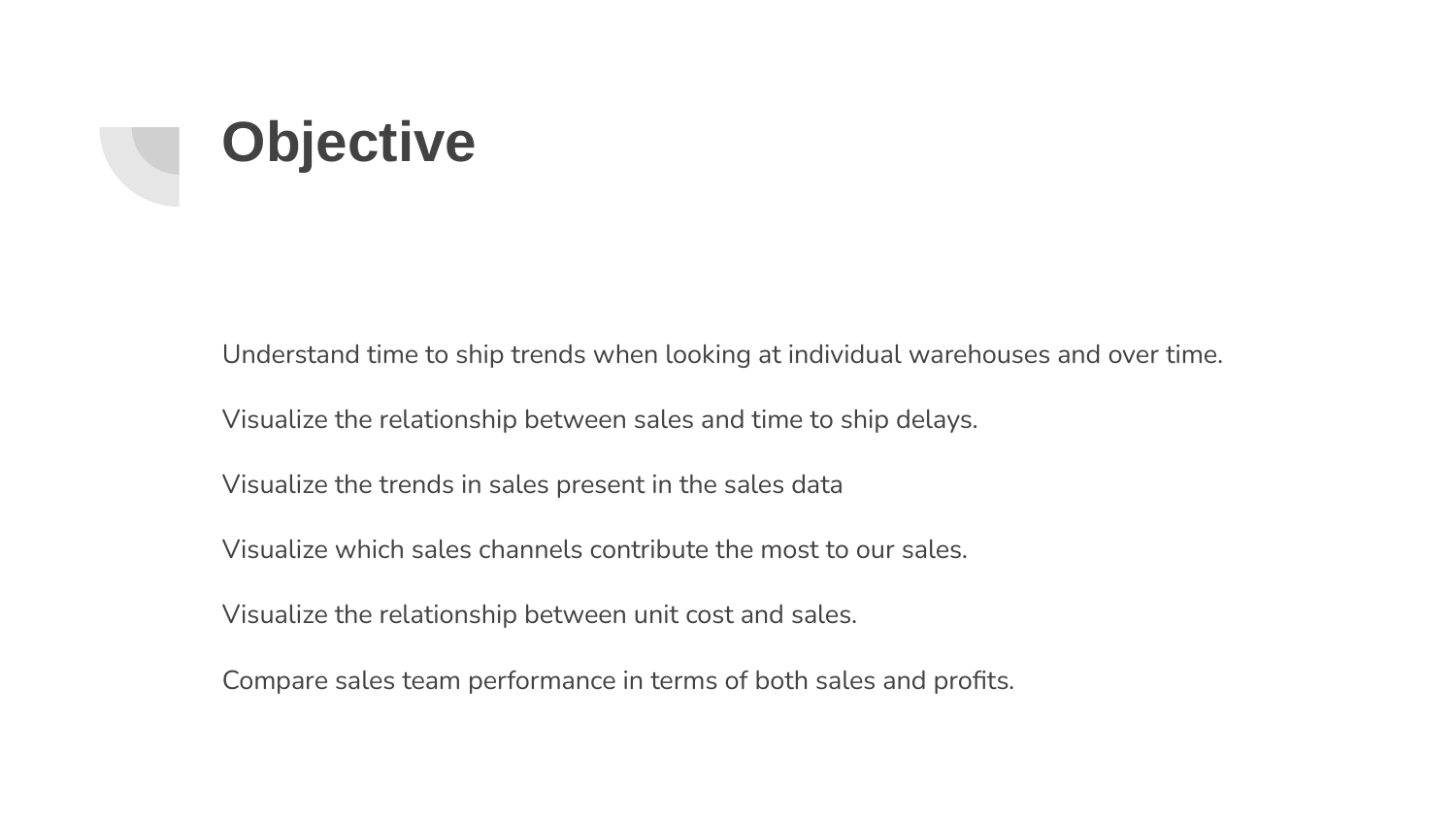

# Objective
Understand time to ship trends when looking at individual warehouses and over time.
Visualize the relationship between sales and time to ship delays.
Visualize the trends in sales present in the sales data
Visualize which sales channels contribute the most to our sales.
Visualize the relationship between unit cost and sales.
Compare sales team performance in terms of both sales and profits.